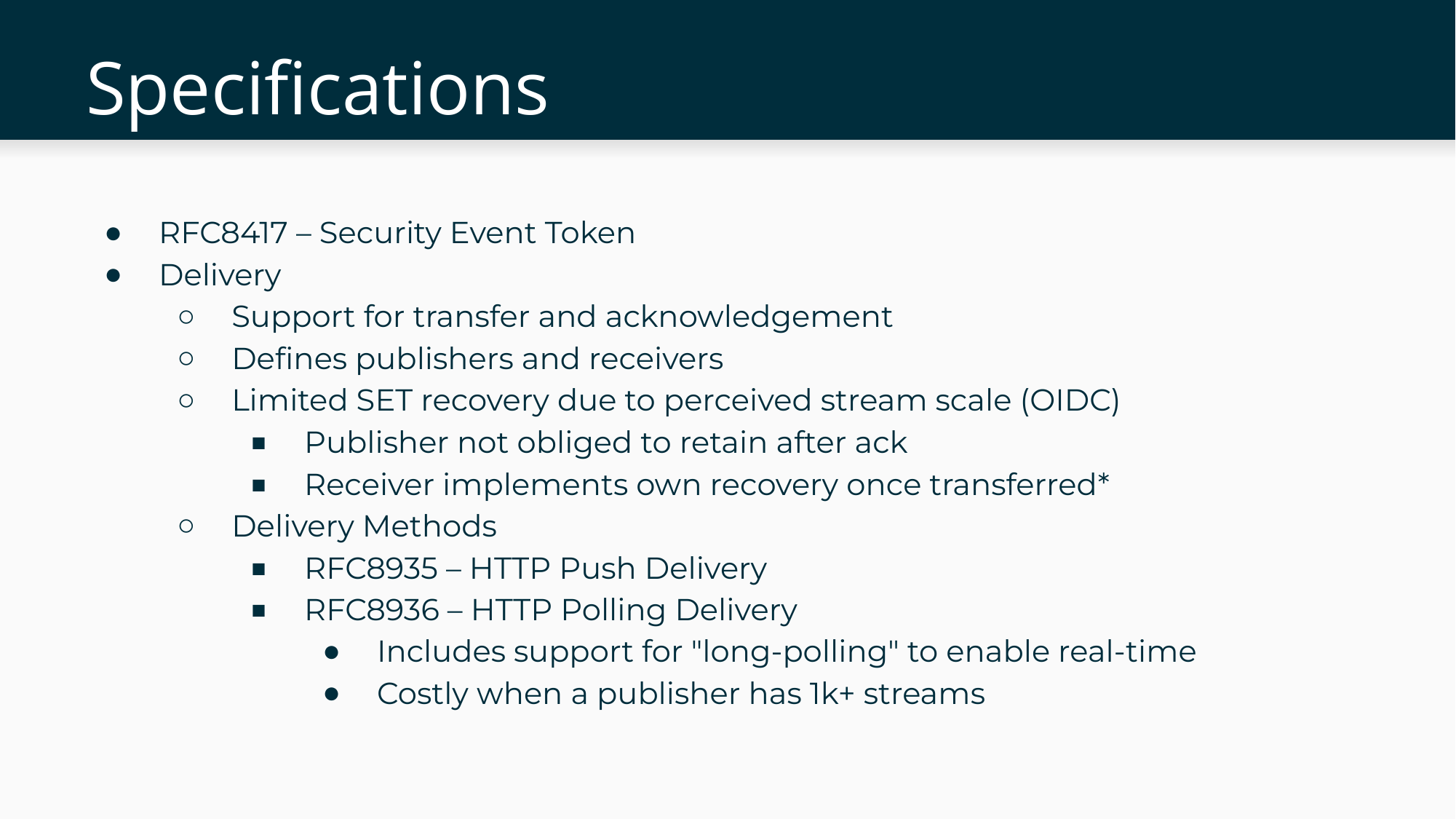

# Specifications
RFC8417 – Security Event Token
Delivery
Support for transfer and acknowledgement
Defines publishers and receivers
Limited SET recovery due to perceived stream scale (OIDC)
Publisher not obliged to retain after ack
Receiver implements own recovery once transferred*
Delivery Methods
RFC8935 – HTTP Push Delivery
RFC8936 – HTTP Polling Delivery
Includes support for "long-polling" to enable real-time
Costly when a publisher has 1k+ streams